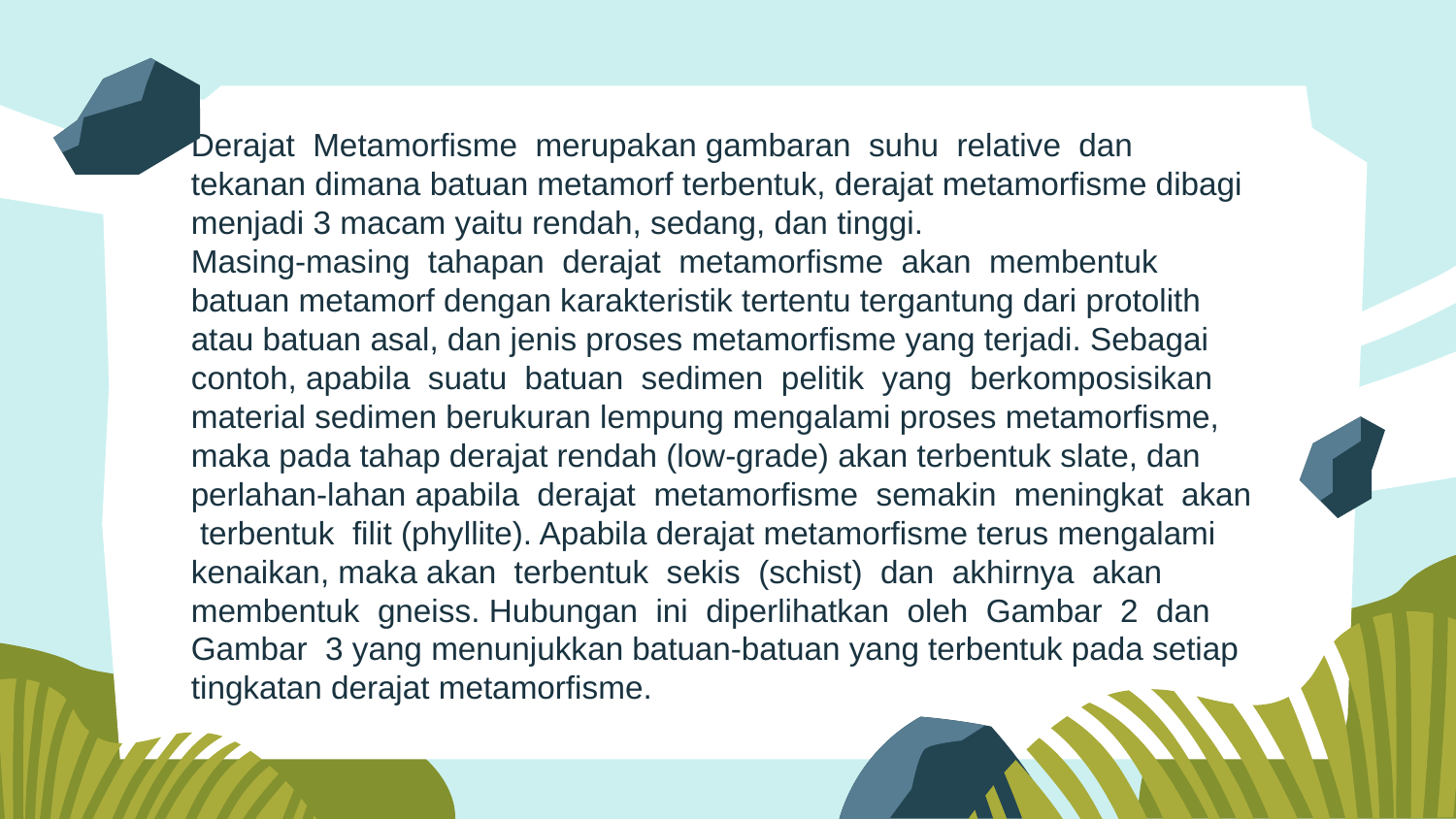

Derajat  Metamorfisme  merupakan gambaran  suhu  relative  dan tekanan dimana batuan metamorf terbentuk, derajat metamorfisme dibagi menjadi 3 macam yaitu rendah, sedang, dan tinggi.
Masing-masing  tahapan  derajat  metamorfisme  akan  membentuk batuan metamorf dengan karakteristik tertentu tergantung dari protolith atau batuan asal, dan jenis proses metamorfisme yang terjadi. Sebagai contoh, apabila  suatu  batuan  sedimen  pelitik  yang  berkomposisikan  material sedimen berukuran lempung mengalami proses metamorfisme, maka pada tahap derajat rendah (low-grade) akan terbentuk slate, dan perlahan-lahan apabila  derajat  metamorfisme  semakin  meningkat  akan  terbentuk  filit (phyllite). Apabila derajat metamorfisme terus mengalami kenaikan, maka akan  terbentuk  sekis  (schist)  dan  akhirnya  akan  membentuk  gneiss. Hubungan  ini  diperlihatkan  oleh  Gambar  2  dan  Gambar  3 yang menunjukkan batuan-batuan yang terbentuk pada setiap tingkatan derajat metamorfisme.